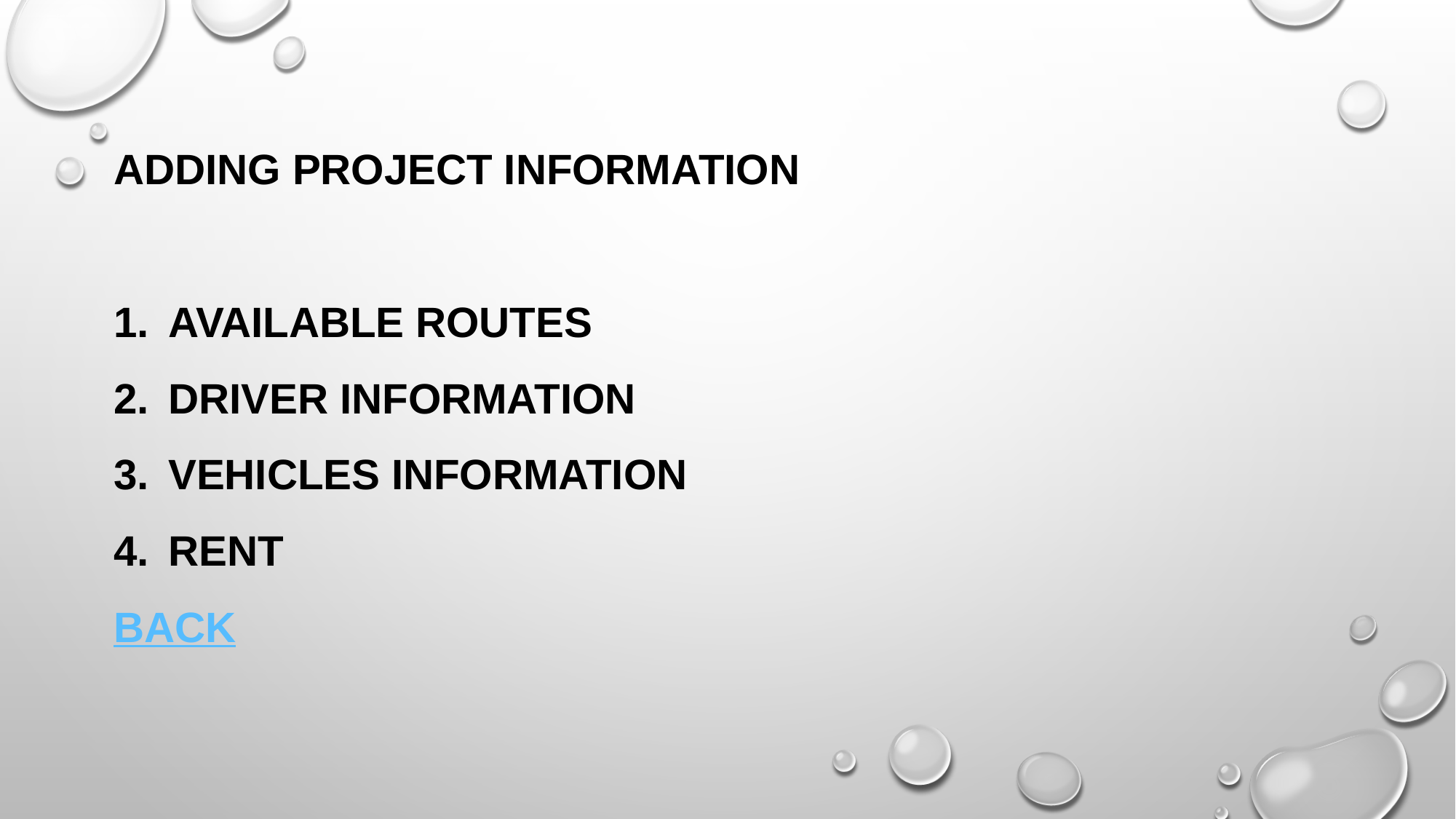

Adding project information

Available routes
Driver information
Vehicles information
Rent
back